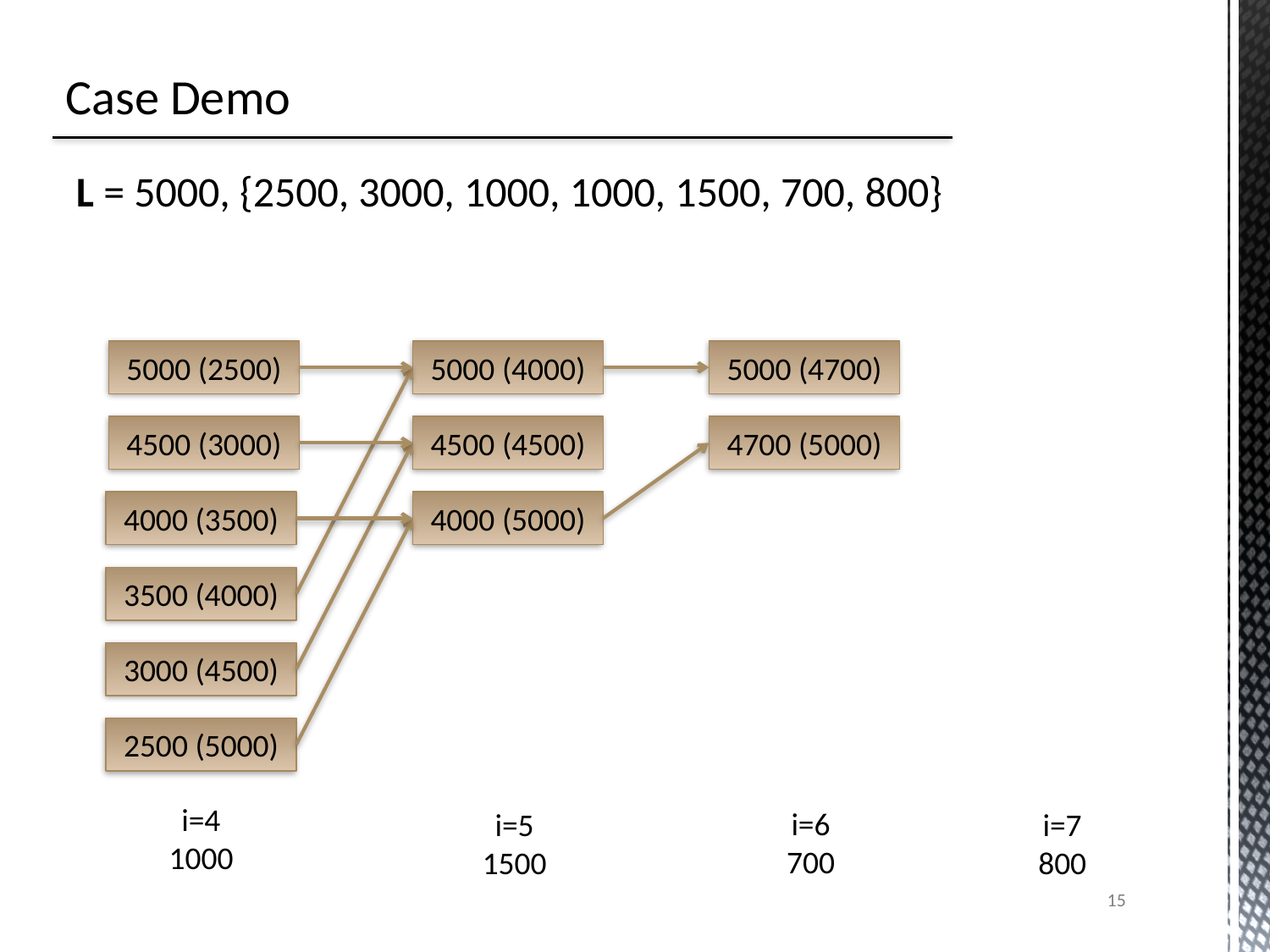

# Case Demo
L = 5000, {2500, 3000, 1000, 1000, 1500, 700, 800}
5000 (2500)
5000 (4000)
5000 (4700)
4500 (3000)
4500 (4500)
4700 (5000)
4000 (3500)
4000 (5000)
3500 (4000)
3000 (4500)
2500 (5000)
i=4
1000
i=6
700
i=5
1500
i=7
800
15